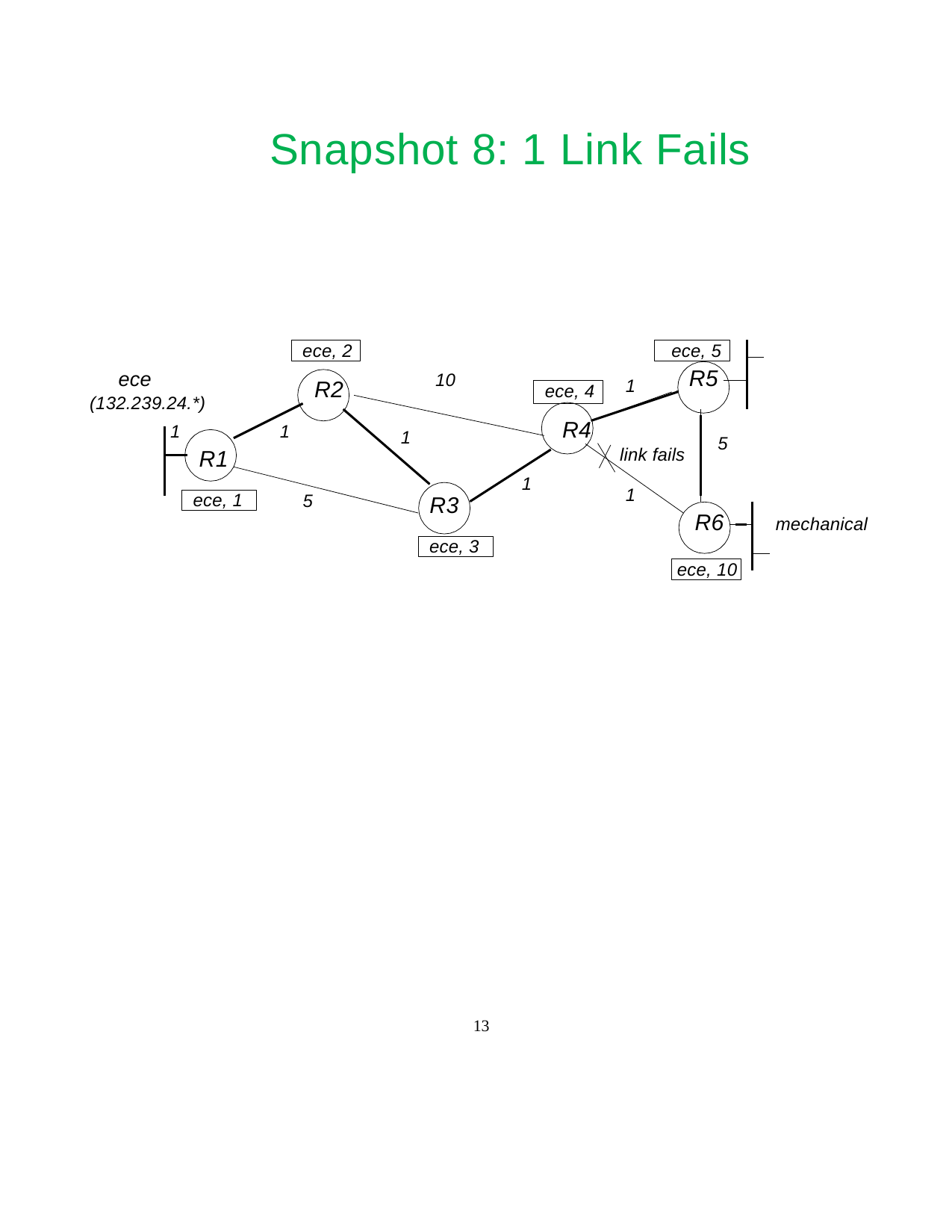

Snapshot 8: 1 Link Fails
ece, 2
ece, 5

R5
ece
(132.239.24.*)
10

1
R2
ece, 4

R4
1
1
1

5
link fails

R1

1

1
5
ece, 1
R3

R6
mechanical

ece, 3

ece, 10
13